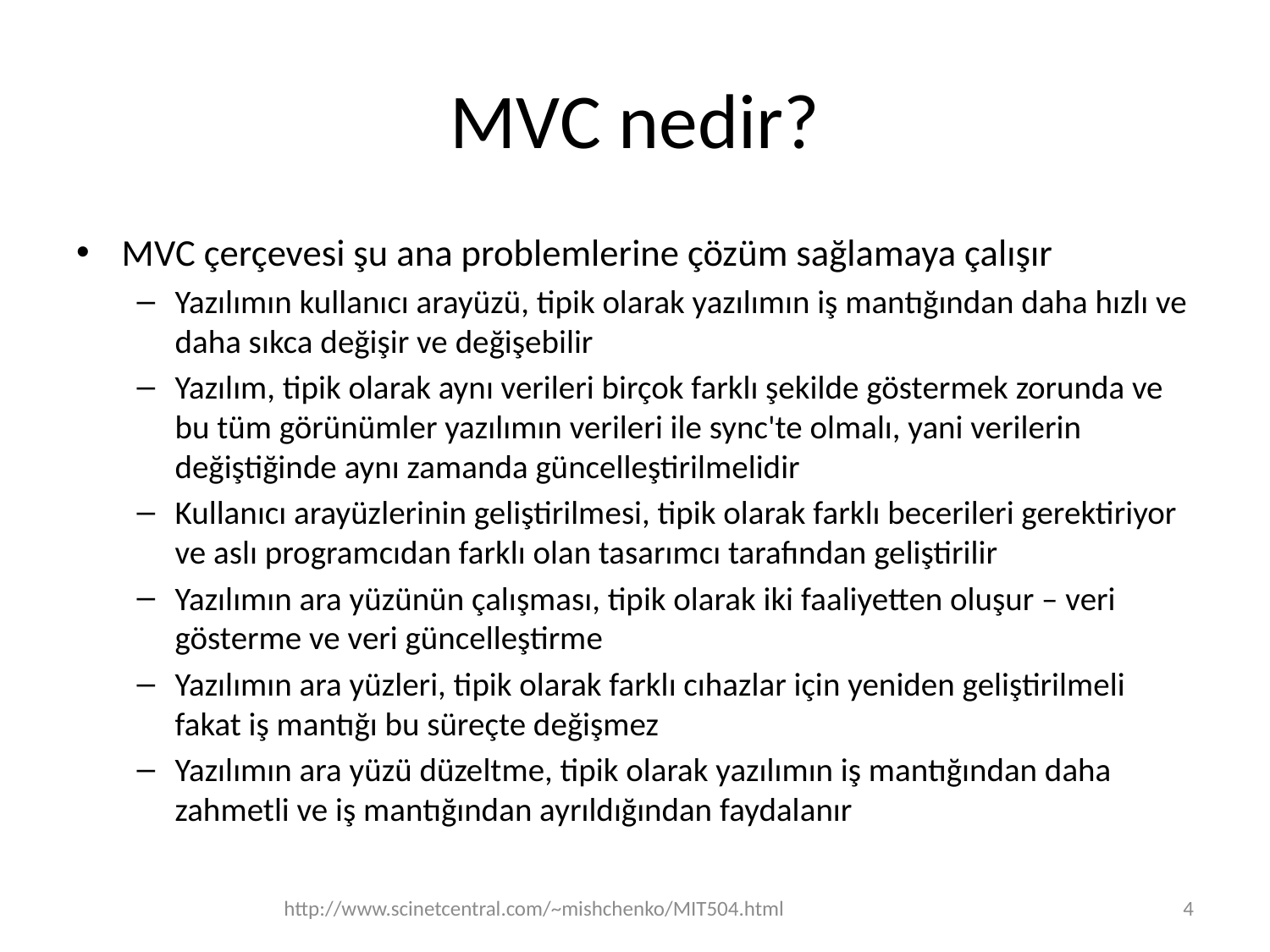

# MVC nedir?
MVC çerçevesi şu ana problemlerine çözüm sağlamaya çalışır
Yazılımın kullanıcı arayüzü, tipik olarak yazılımın iş mantığından daha hızlı ve daha sıkca değişir ve değişebilir
Yazılım, tipik olarak aynı verileri birçok farklı şekilde göstermek zorunda ve bu tüm görünümler yazılımın verileri ile sync'te olmalı, yani verilerin değiştiğinde aynı zamanda güncelleştirilmelidir
Kullanıcı arayüzlerinin geliştirilmesi, tipik olarak farklı becerileri gerektiriyor ve aslı programcıdan farklı olan tasarımcı tarafından geliştirilir
Yazılımın ara yüzünün çalışması, tipik olarak iki faaliyetten oluşur – veri gösterme ve veri güncelleştirme
Yazılımın ara yüzleri, tipik olarak farklı cıhazlar için yeniden geliştirilmeli fakat iş mantığı bu süreçte değişmez
Yazılımın ara yüzü düzeltme, tipik olarak yazılımın iş mantığından daha zahmetli ve iş mantığından ayrıldığından faydalanır
http://www.scinetcentral.com/~mishchenko/MIT504.html
4